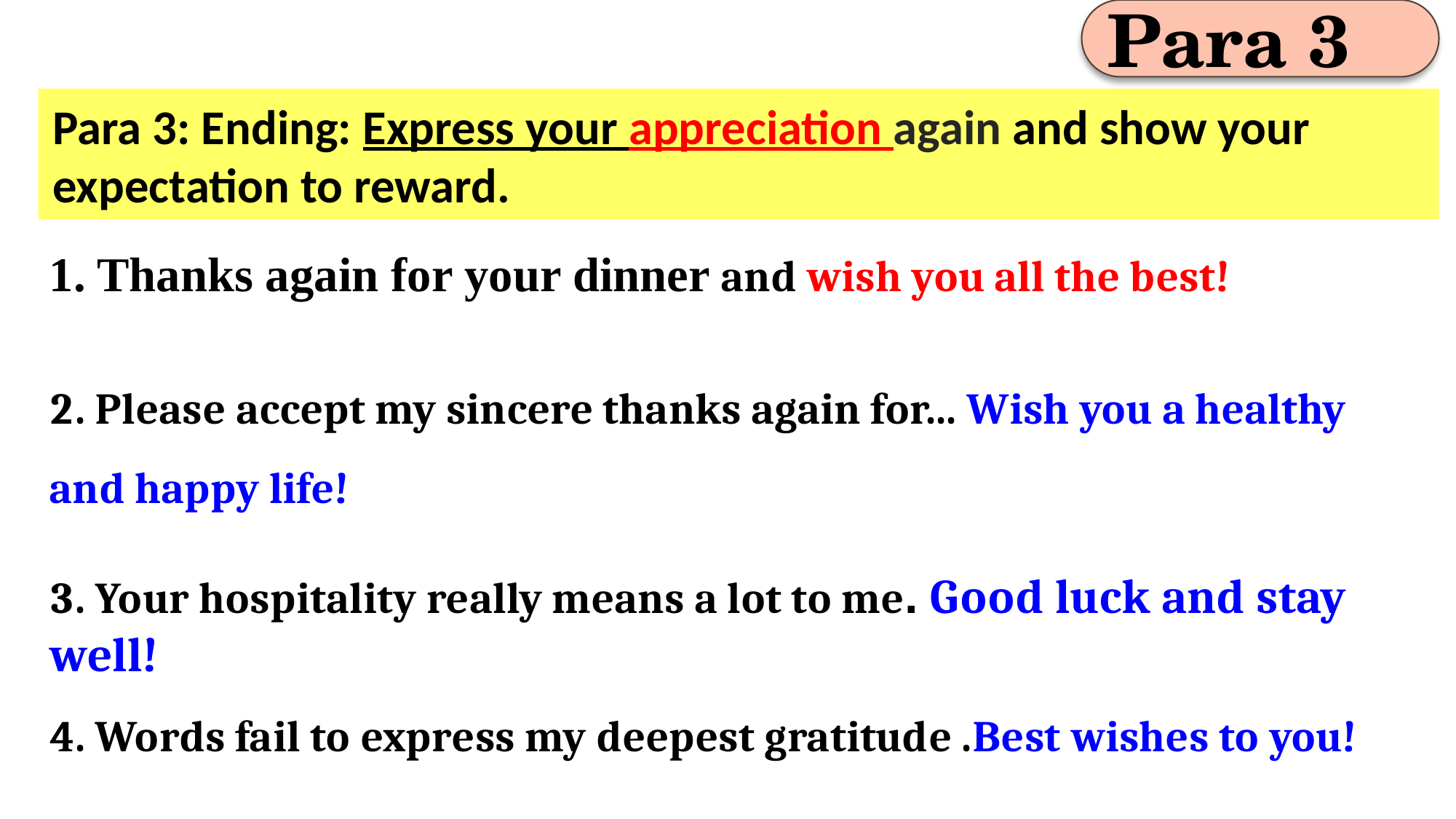

Para 3
Para 3: Ending: Express your appreciation again and show your  expectation to reward.
1. Thanks again for your dinner and wish you all the best!

2. Please accept my sincere thanks again for... Wish you a healthy and happy life!

3. Your hospitality really means a lot to me. Good luck and stay well!
4. Words fail to express my deepest gratitude .Best wishes to you!